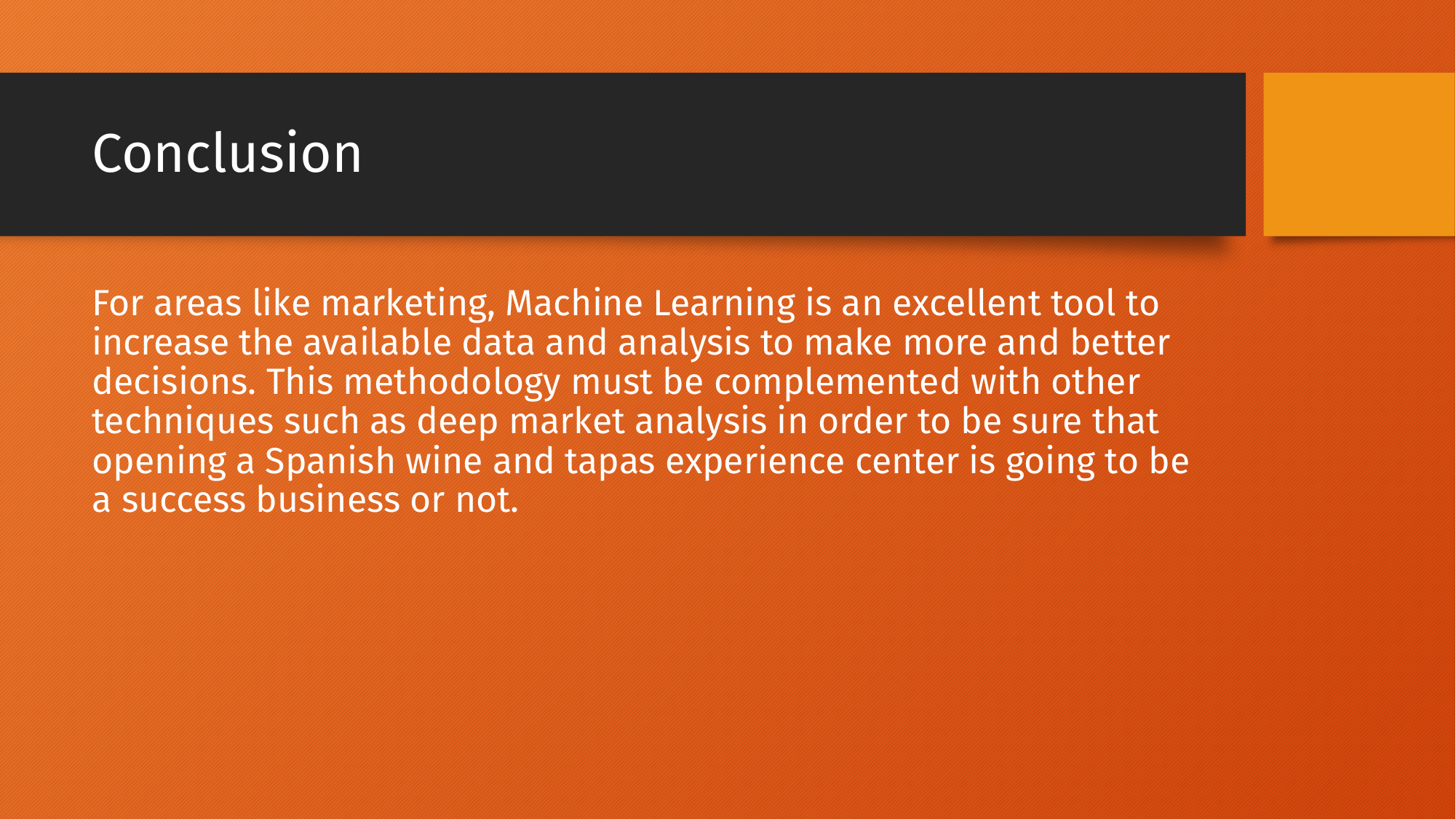

# Conclusion
For areas like marketing, Machine Learning is an excellent tool to increase the available data and analysis to make more and better decisions. This methodology must be complemented with other techniques such as deep market analysis in order to be sure that opening a Spanish wine and tapas experience center is going to be a success business or not.